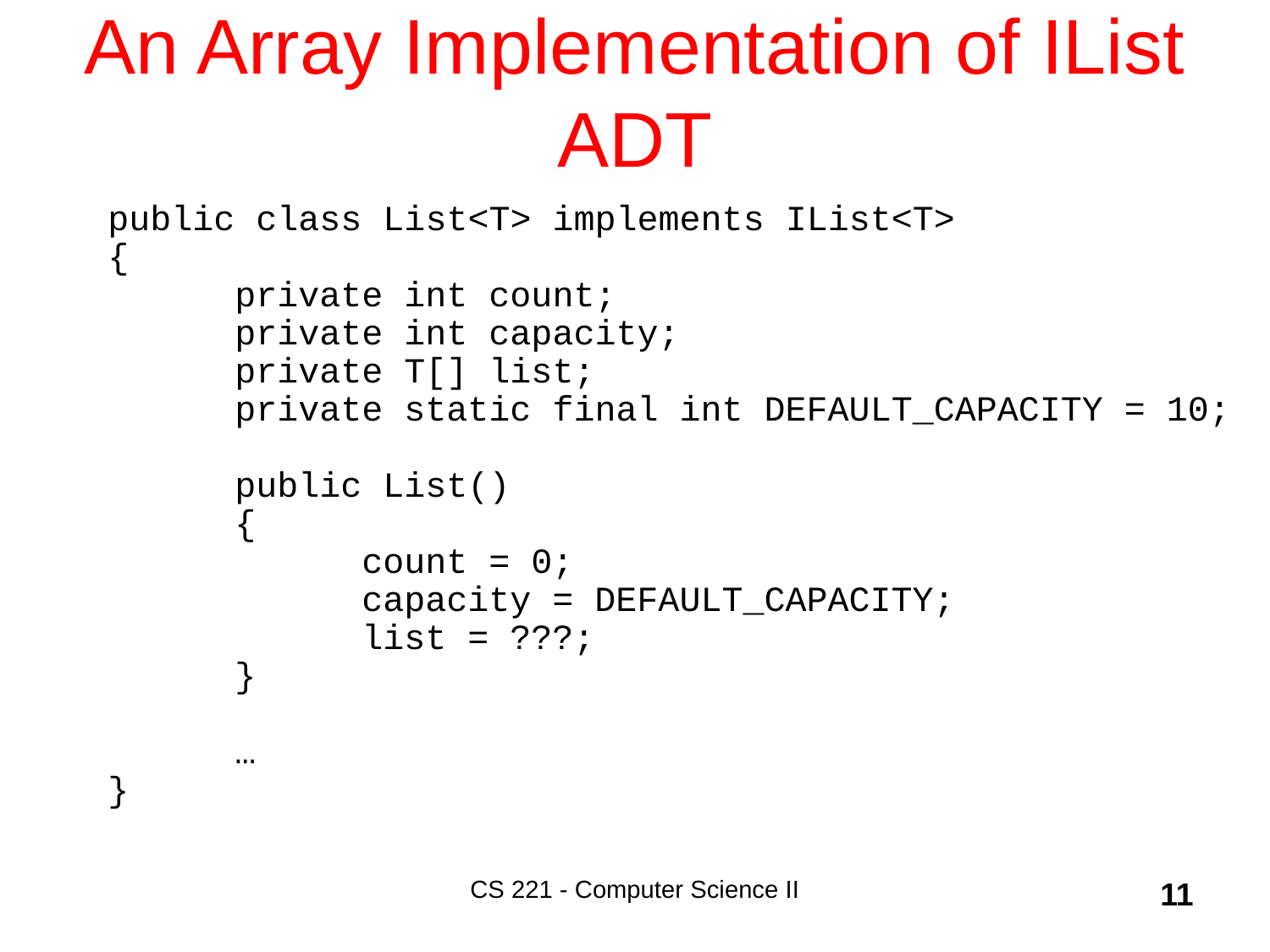

# An Array Implementation of IList ADT
public class List<T> implements IList<T>
{
	private int count;
	private int capacity;
	private T[] list;
	private static final int DEFAULT_CAPACITY = 10;

	public List()
	{
		count = 0;
		capacity = DEFAULT_CAPACITY;
		list = ???;
	}

	…
}
CS 221 - Computer Science II
11